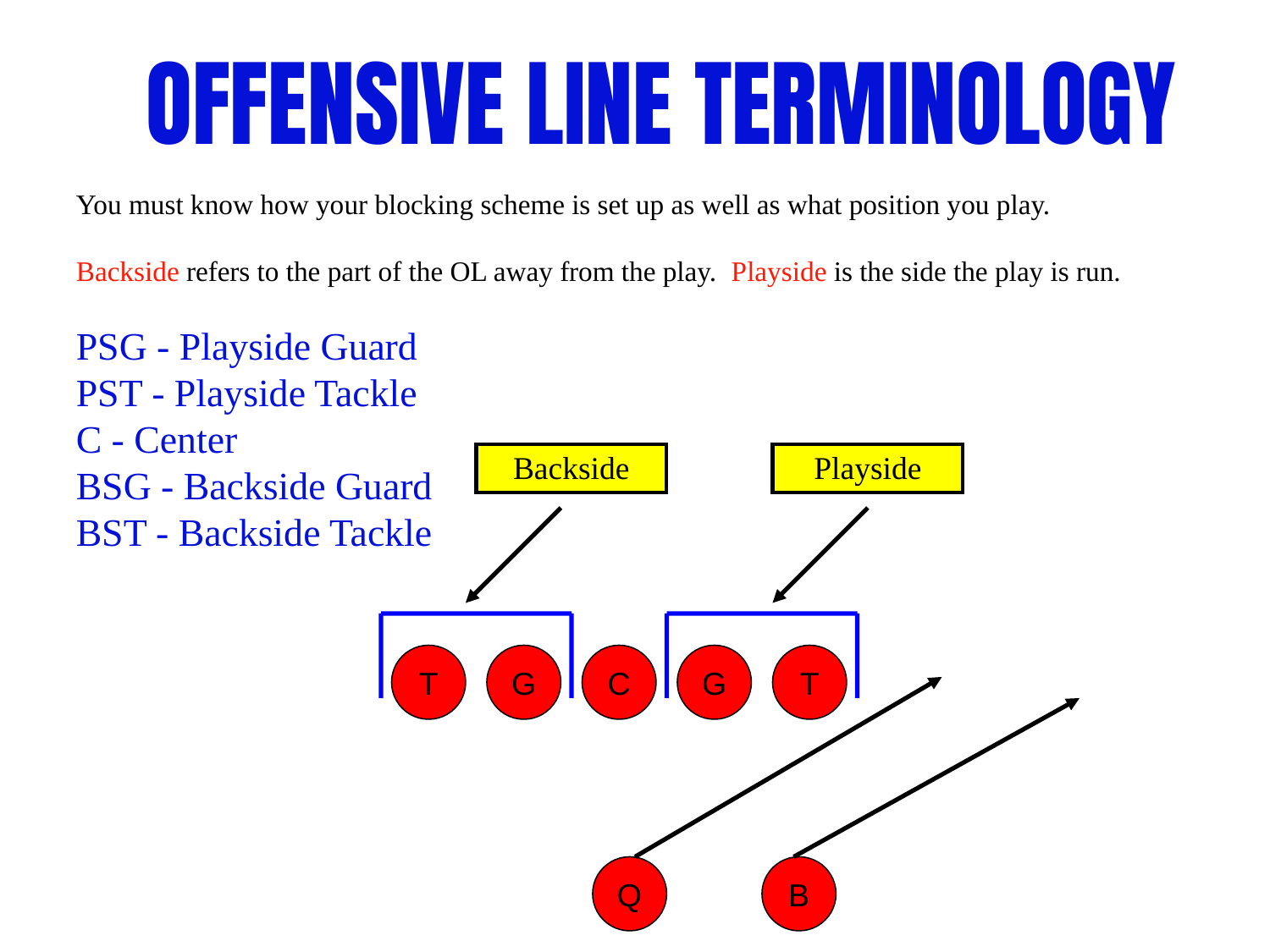

OFFENSIVE LINE TERMINOLOGY

You must know how your blocking scheme is set up as well as what position you play.

Backside refers to the part of the OL away from the play.  Playside is the side the play is run.

PSG - Playside Guard
PST - Playside Tackle
C - Center
BSG - Backside Guard
BST - Backside Tackle
Backside
Playside

T
G
C
G
T

Q
B